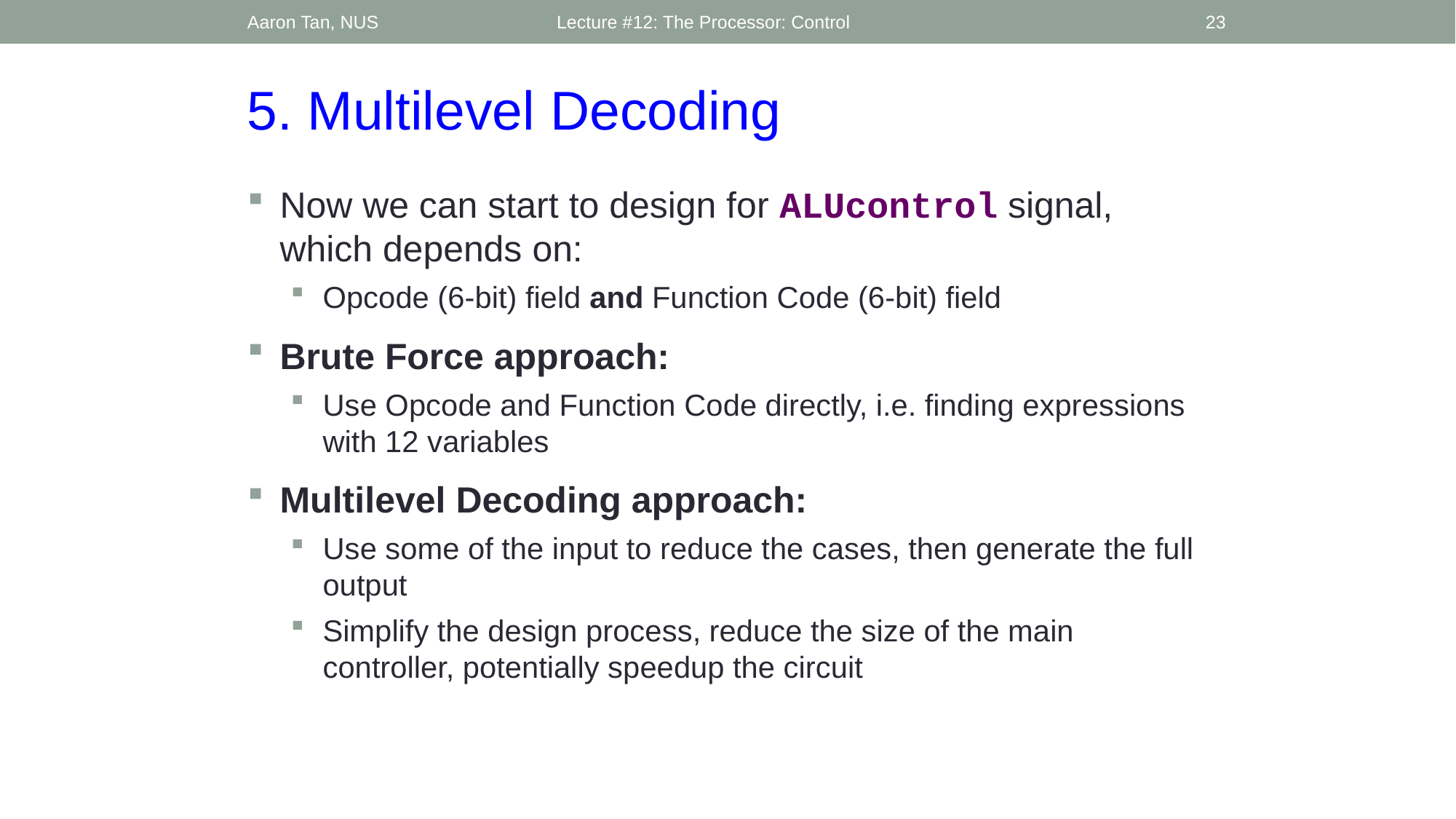

Aaron Tan, NUS
Lecture #12: The Processor: Control
23
5. Multilevel Decoding
Now we can start to design for ALUcontrol signal, which depends on:
Opcode (6-bit) field and Function Code (6-bit) field
Brute Force approach:
Use Opcode and Function Code directly, i.e. finding expressions with 12 variables
Multilevel Decoding approach:
Use some of the input to reduce the cases, then generate the full output
Simplify the design process, reduce the size of the main controller, potentially speedup the circuit